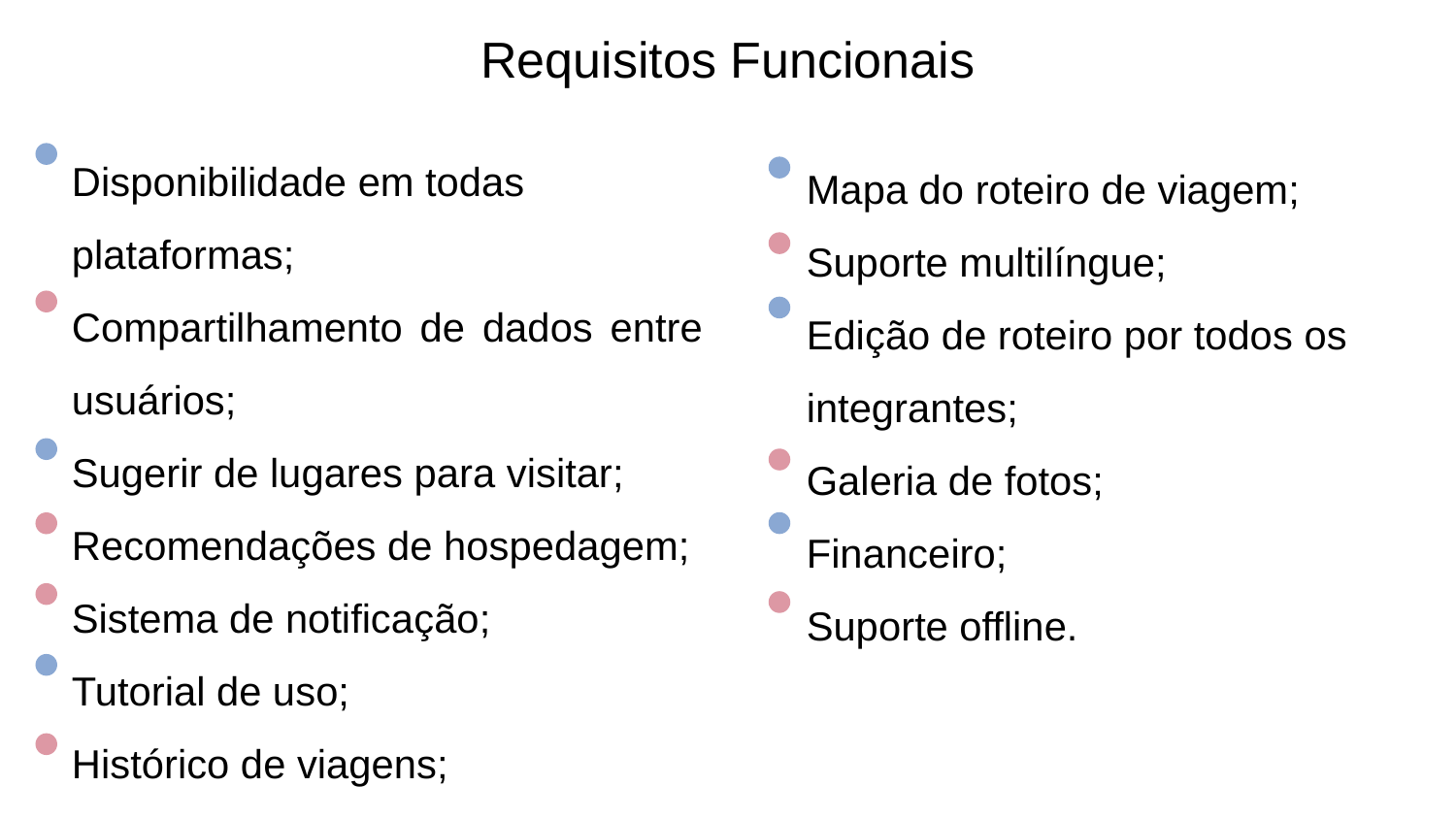

# Requisitos Funcionais
Disponibilidade em todas plataformas;
Compartilhamento de dados entre usuários;
Sugerir de lugares para visitar;
Recomendações de hospedagem;
Sistema de notificação;
Tutorial de uso;
Histórico de viagens;

Mapa do roteiro de viagem;
Suporte multilíngue;
Edição de roteiro por todos os integrantes;
Galeria de fotos;
Financeiro;
Suporte offline.